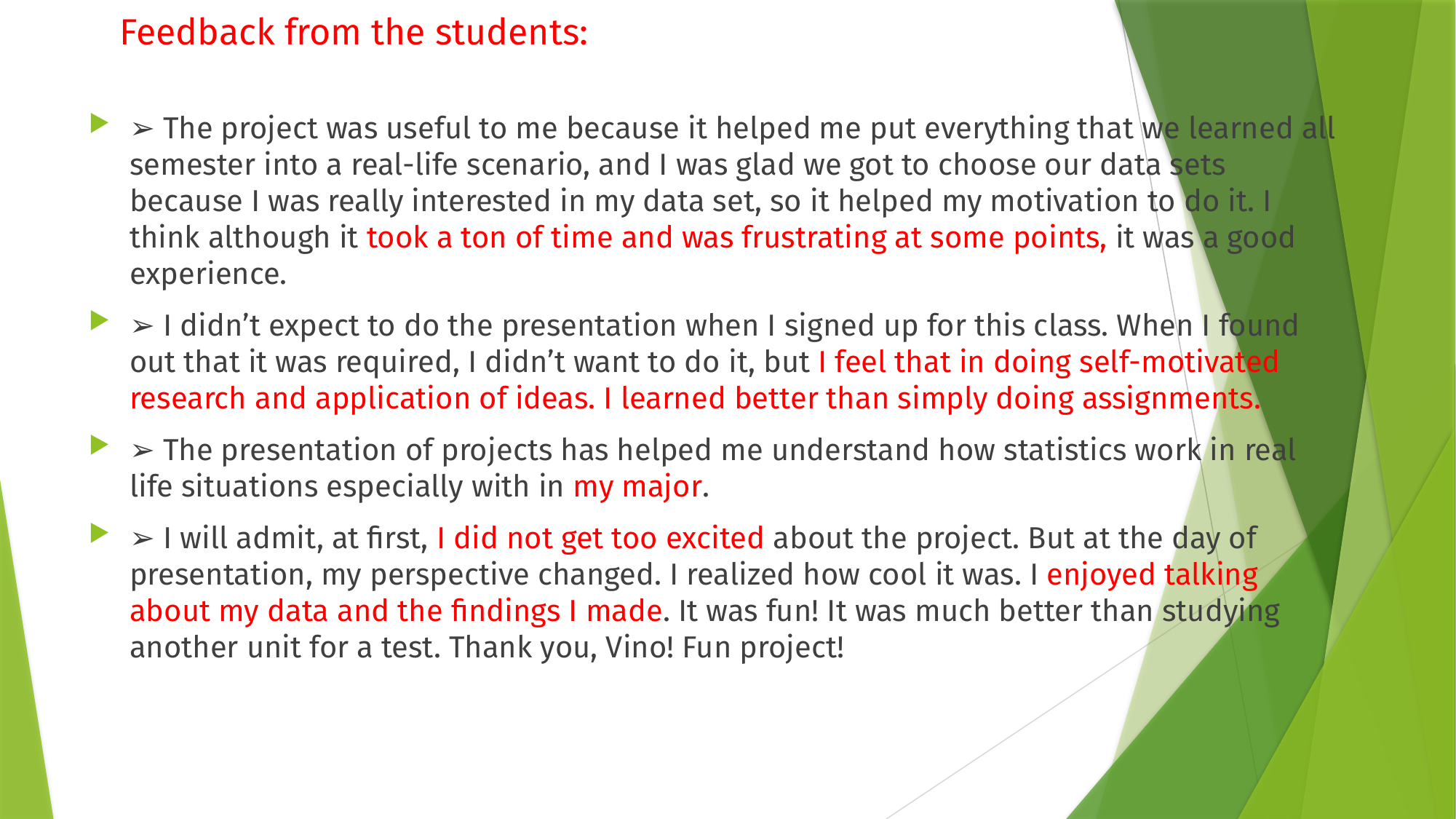

Feedback from the students:
➢ The project was useful to me because it helped me put everything that we learned all semester into a real-life scenario, and I was glad we got to choose our data sets because I was really interested in my data set, so it helped my motivation to do it. I think although it took a ton of time and was frustrating at some points, it was a good experience.
➢ I didn’t expect to do the presentation when I signed up for this class. When I found out that it was required, I didn’t want to do it, but I feel that in doing self-motivated research and application of ideas. I learned better than simply doing assignments.
➢ The presentation of projects has helped me understand how statistics work in real life situations especially with in my major.
➢ I will admit, at first, I did not get too excited about the project. But at the day of presentation, my perspective changed. I realized how cool it was. I enjoyed talking about my data and the findings I made. It was fun! It was much better than studying another unit for a test. Thank you, Vino! Fun project!